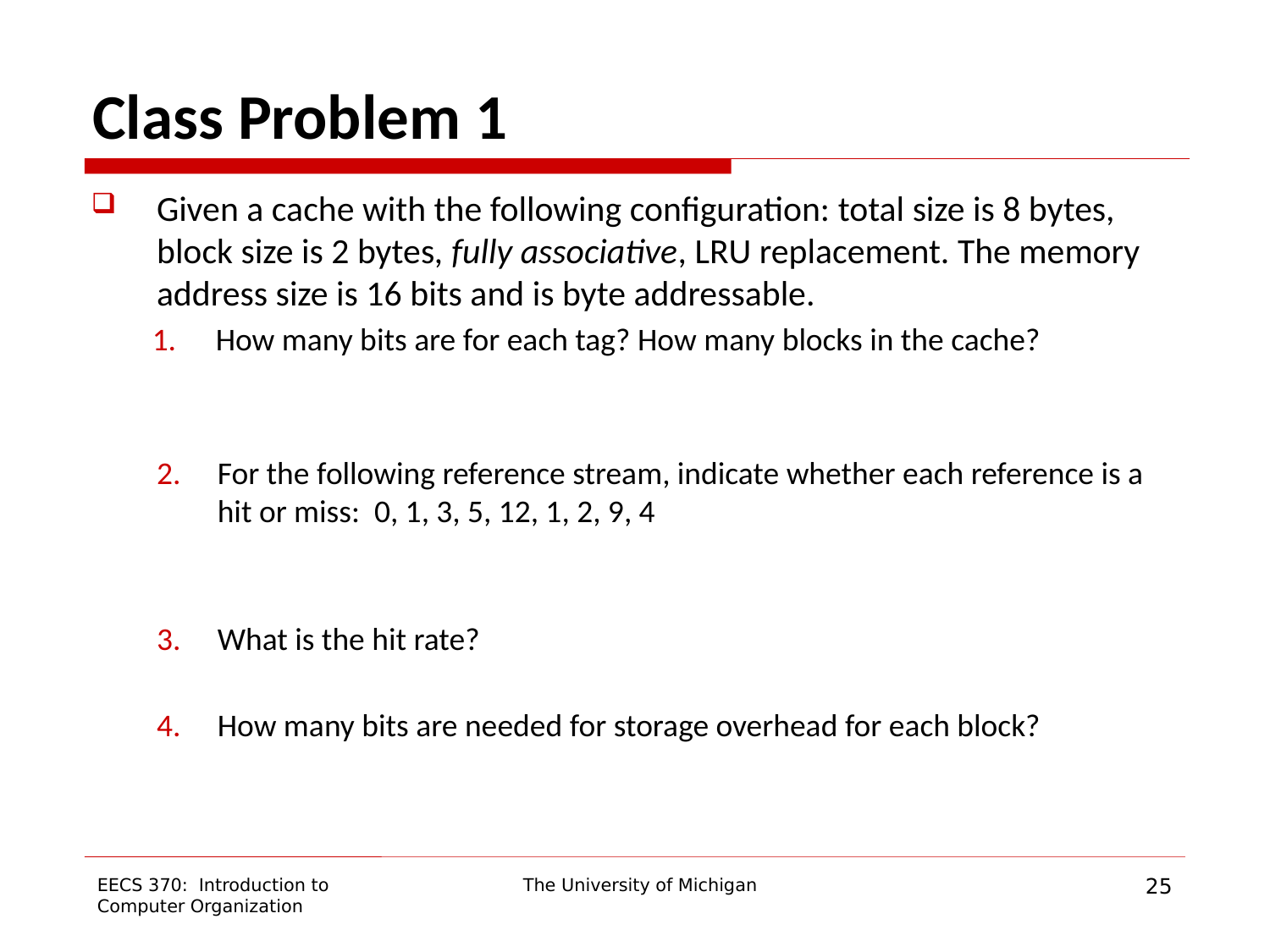

# Class Problem 1
Given a cache with the following configuration: total size is 8 bytes, block size is 2 bytes, fully associative, LRU replacement. The memory address size is 16 bits and is byte addressable.
How many bits are for each tag? How many blocks in the cache?

For the following reference stream, indicate whether each reference is a hit or miss:  0, 1, 3, 5, 12, 1, 2, 9, 4

What is the hit rate?
How many bits are needed for storage overhead for each block?

25
EECS 370:  Introduction to
Computer Organization